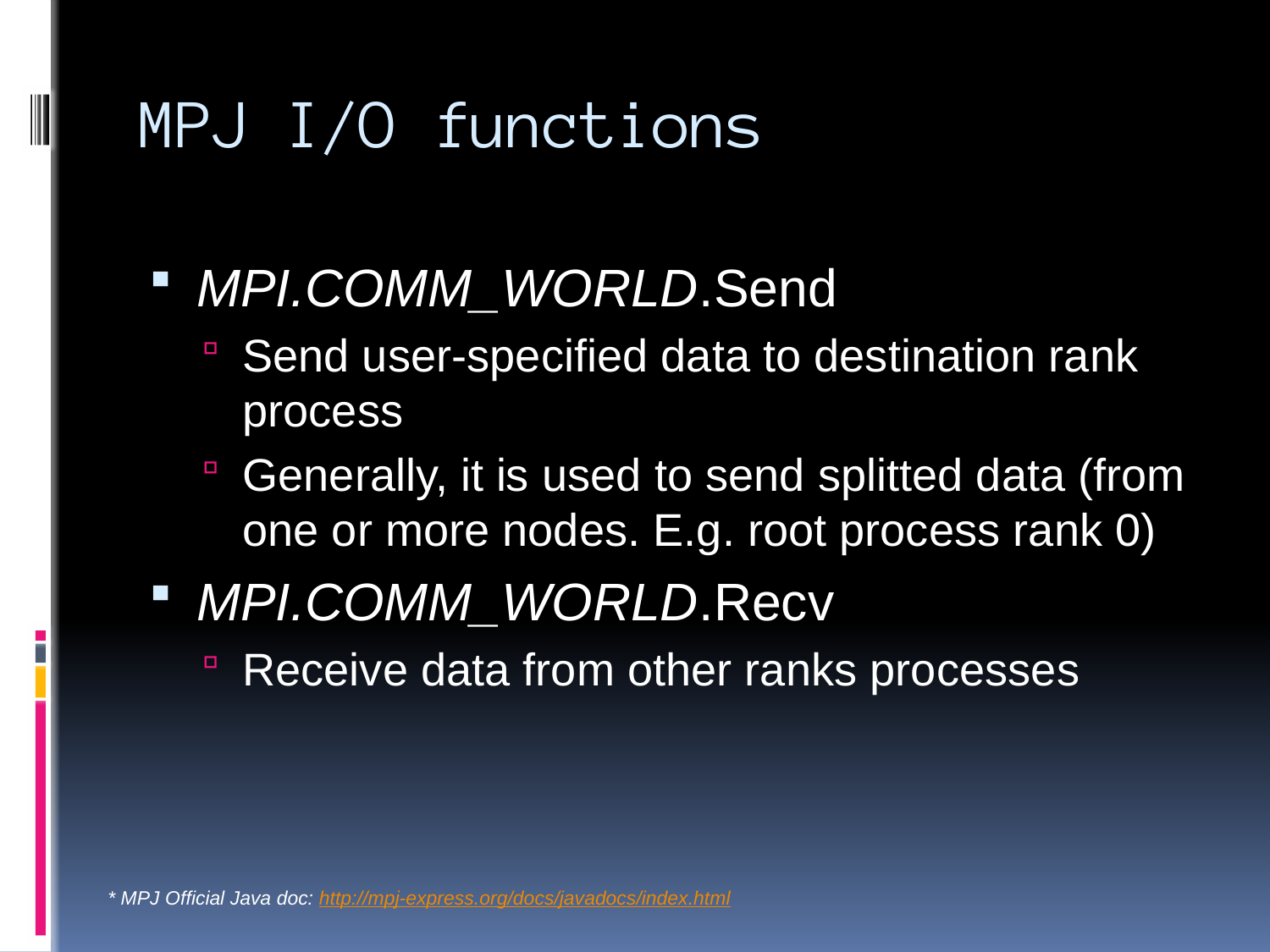

# MPJ I/O functions
MPI.COMM_WORLD.Send
Send user-specified data to destination rank process
Generally, it is used to send splitted data (from one or more nodes. E.g. root process rank 0)
MPI.COMM_WORLD.Recv
Receive data from other ranks processes
* MPJ Official Java doc: http://mpj-express.org/docs/javadocs/index.html